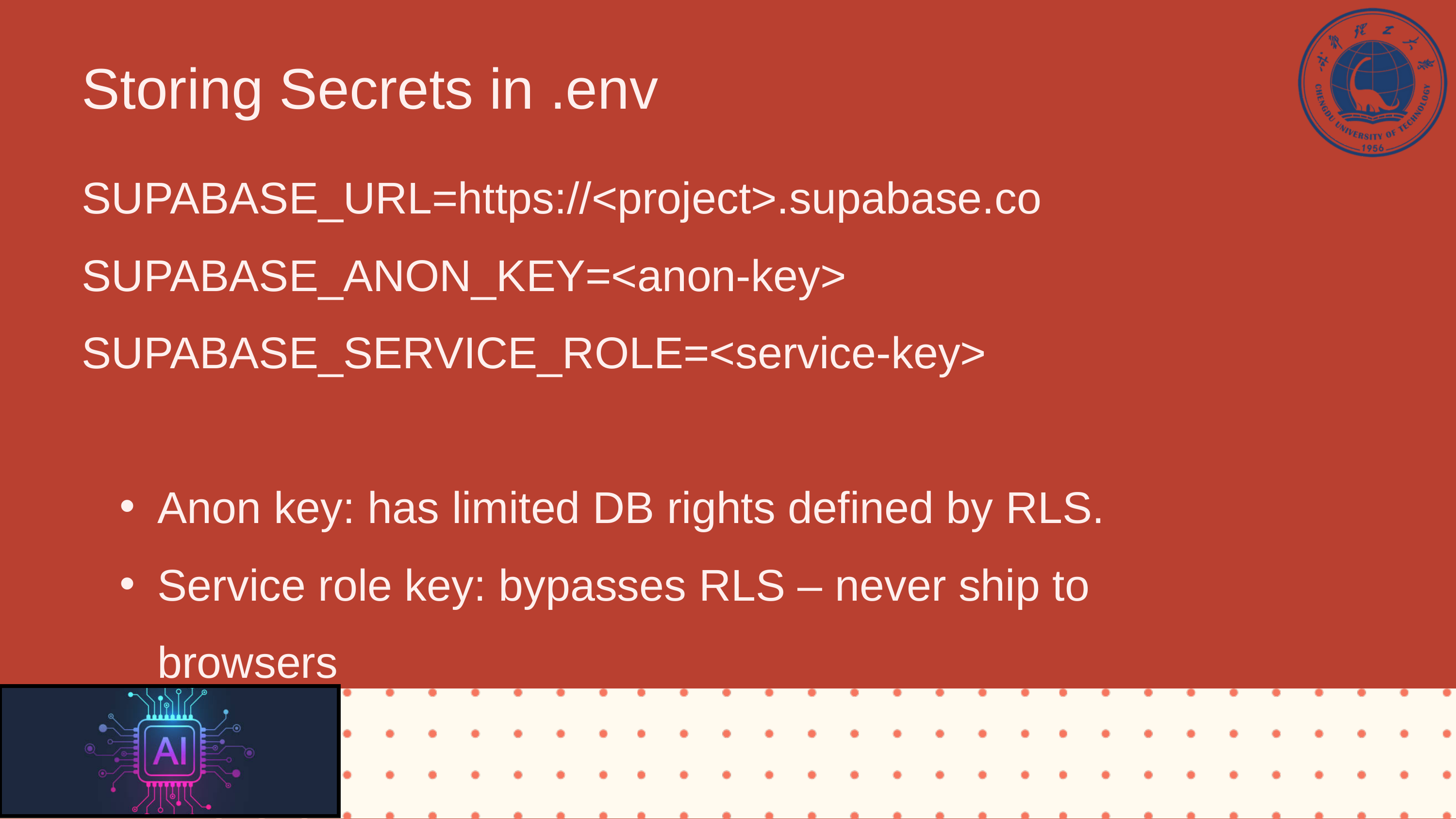

Storing Secrets in .env
SUPABASE_URL=https://<project>.supabase.co
SUPABASE_ANON_KEY=<anon-key>
SUPABASE_SERVICE_ROLE=<service-key>

Anon key: has limited DB rights defined by RLS.
Service role key: bypasses RLS – never ship to browsers